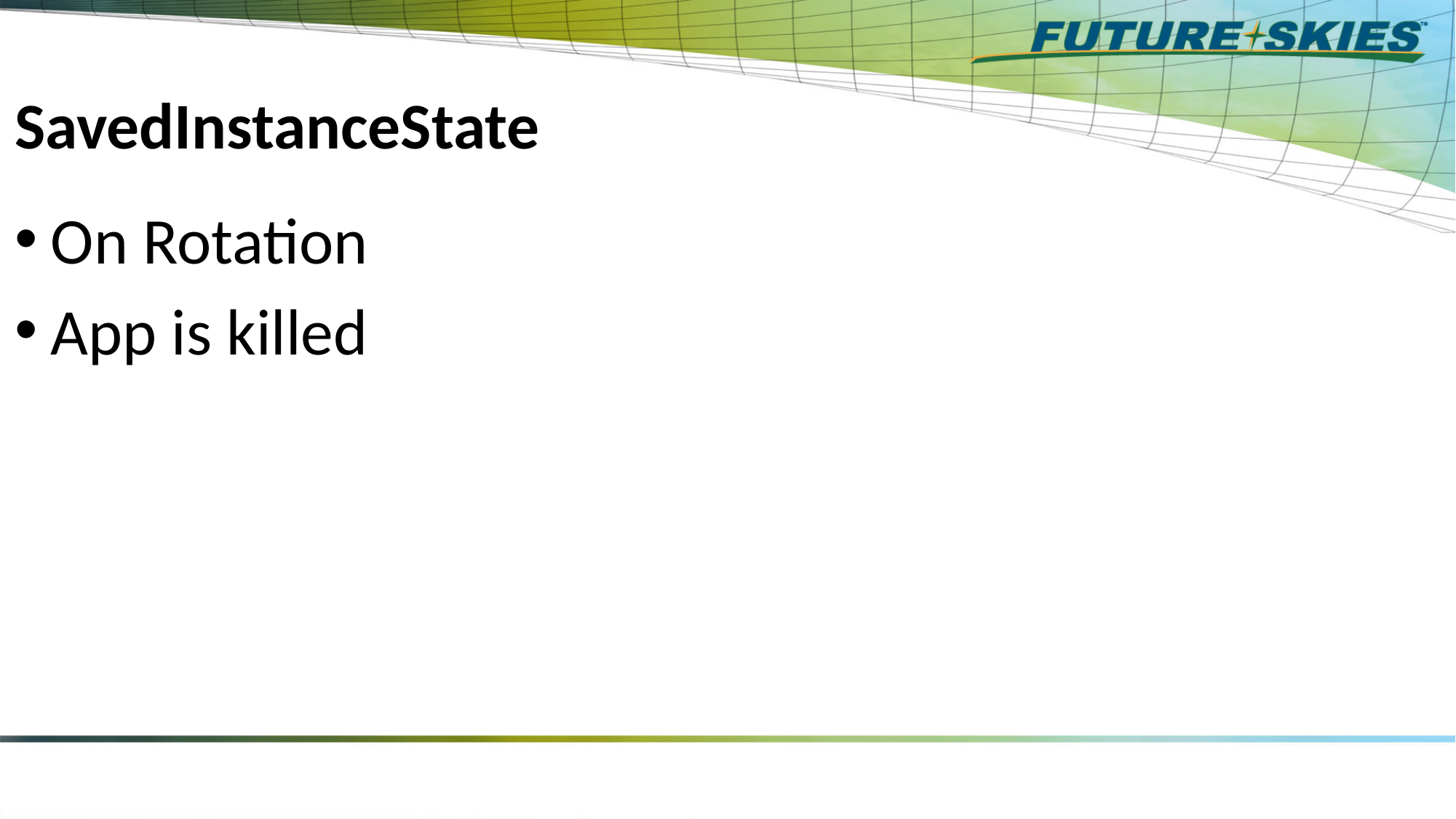

# SavedInstanceState
On Rotation
App is killed